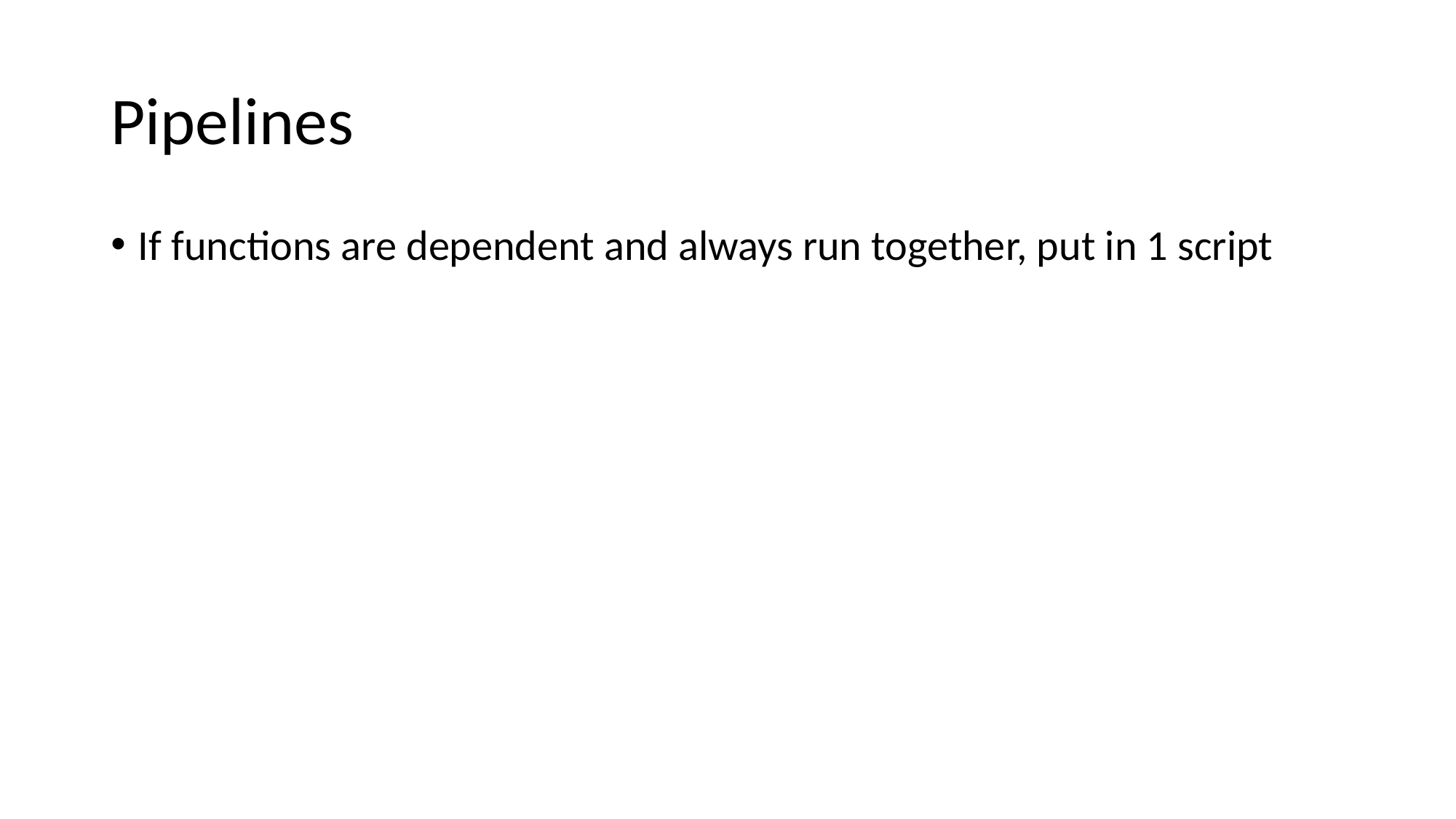

# Pipelines
If functions are dependent and always run together, put in 1 script